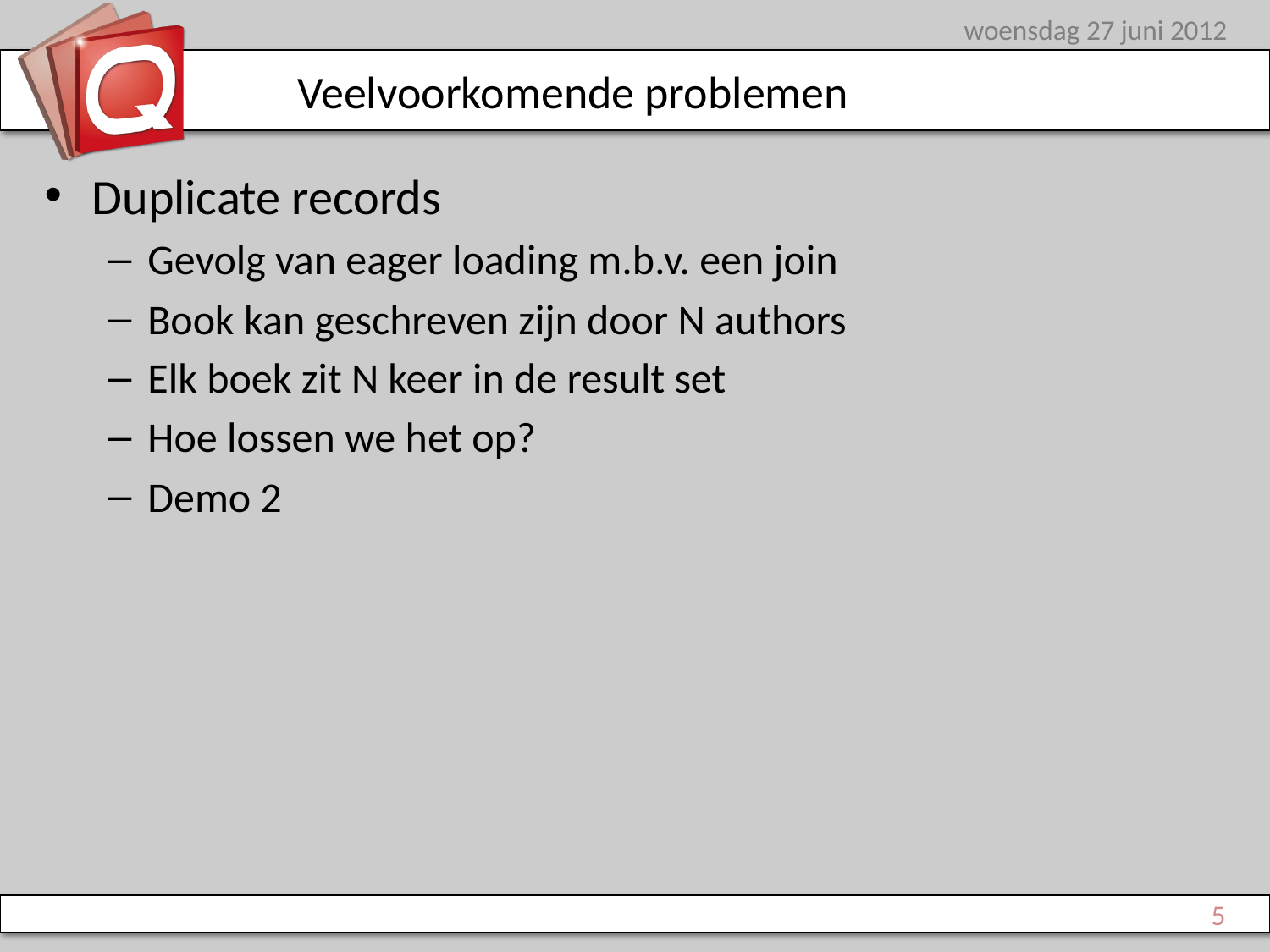

woensdag 27 juni 2012
# Veelvoorkomende problemen
Duplicate records
Gevolg van eager loading m.b.v. een join
Book kan geschreven zijn door N authors
Elk boek zit N keer in de result set
Hoe lossen we het op?
Demo 2

5